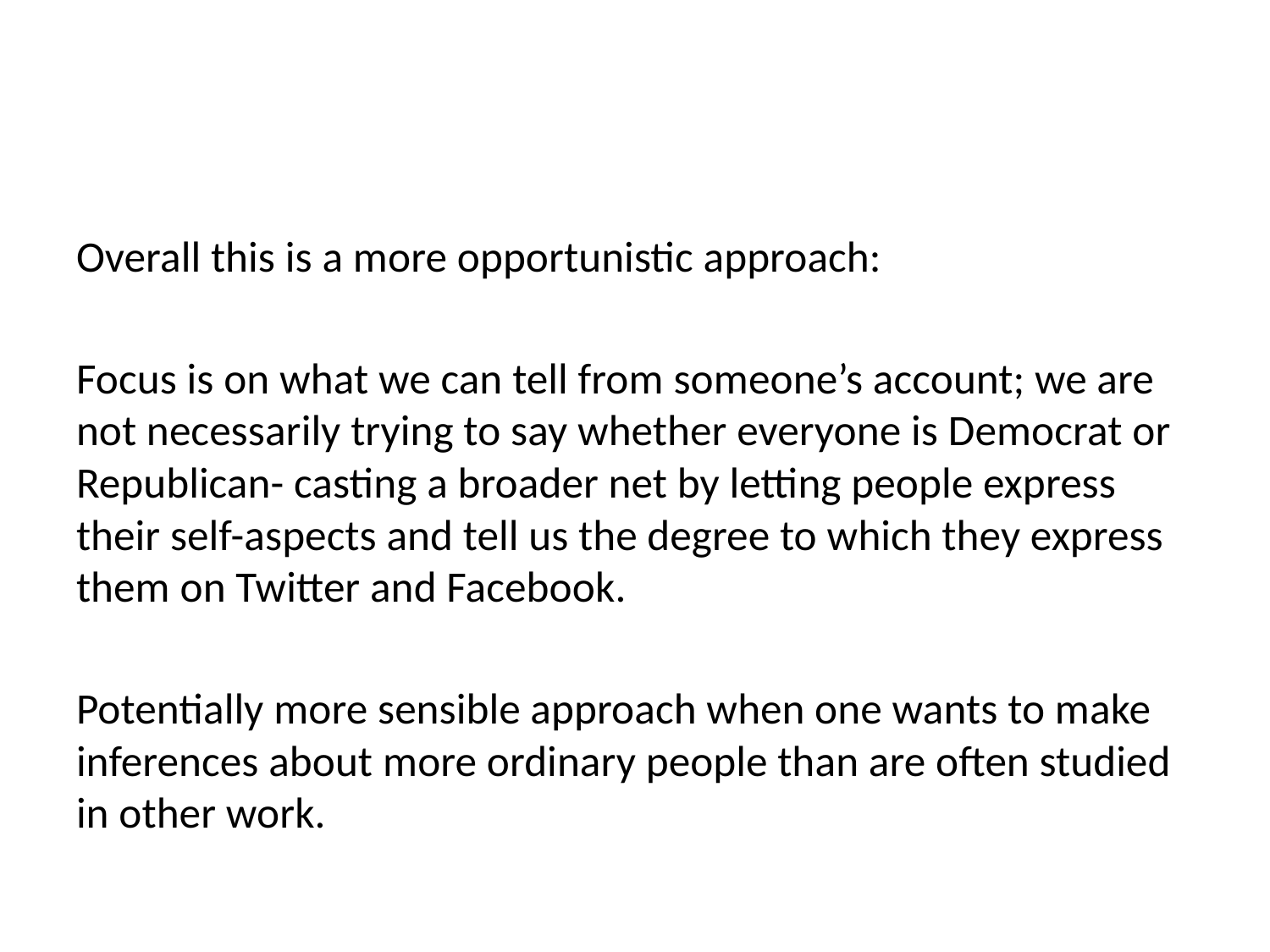

#
Overall this is a more opportunistic approach:

Focus is on what we can tell from someone’s account; we are not necessarily trying to say whether everyone is Democrat or Republican- casting a broader net by letting people express their self-aspects and tell us the degree to which they express them on Twitter and Facebook.

Potentially more sensible approach when one wants to make inferences about more ordinary people than are often studied in other work.